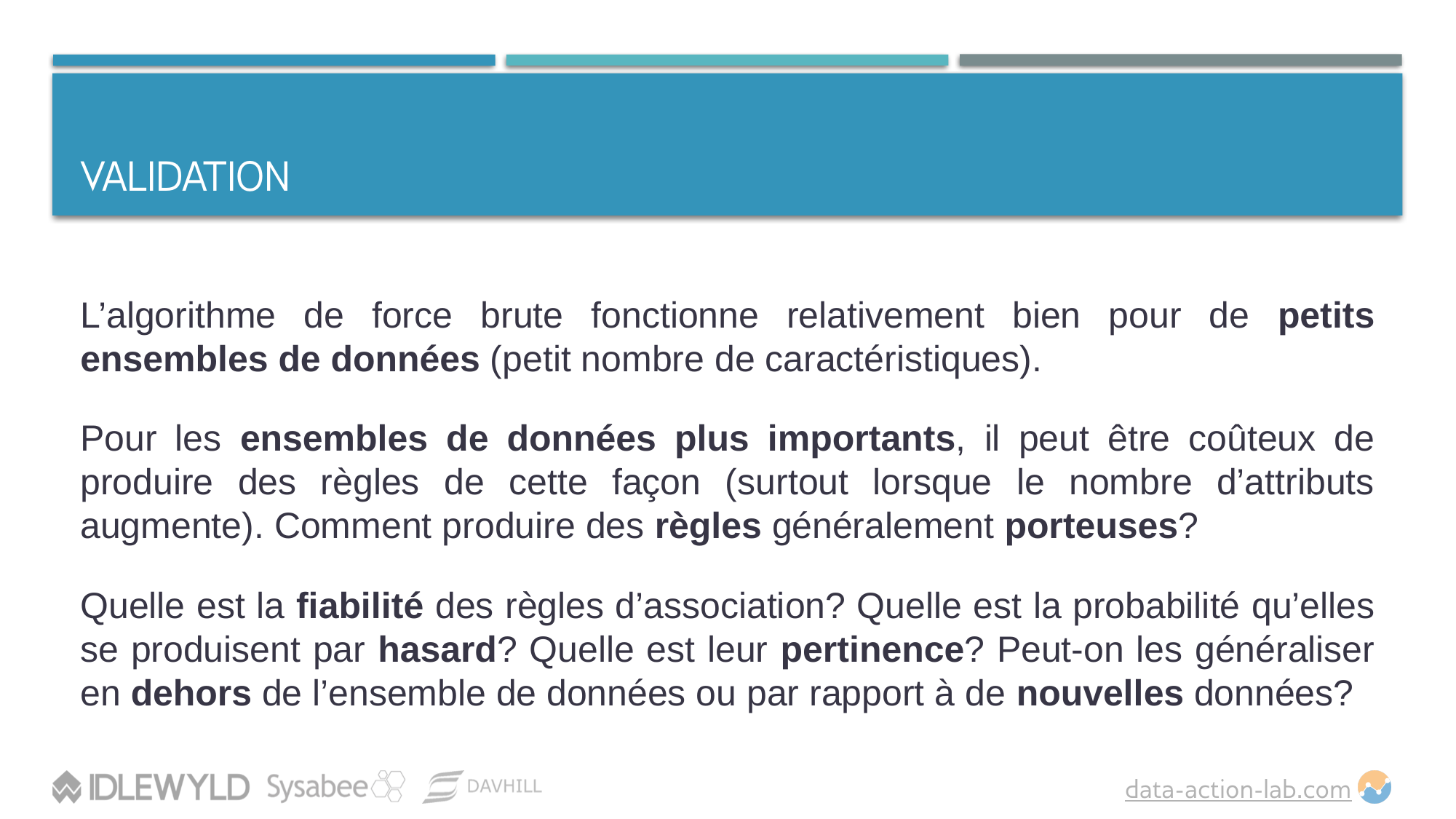

# Validation
L’algorithme de force brute fonctionne relativement bien pour de petits ensembles de données (petit nombre de caractéristiques).

Pour les ensembles de données plus importants, il peut être coûteux de produire des règles de cette façon (surtout lorsque le nombre d’attributs augmente). Comment produire des règles généralement porteuses?

Quelle est la fiabilité des règles d’association? Quelle est la probabilité qu’elles se produisent par hasard? Quelle est leur pertinence? Peut-on les généraliser en dehors de l’ensemble de données ou par rapport à de nouvelles données?